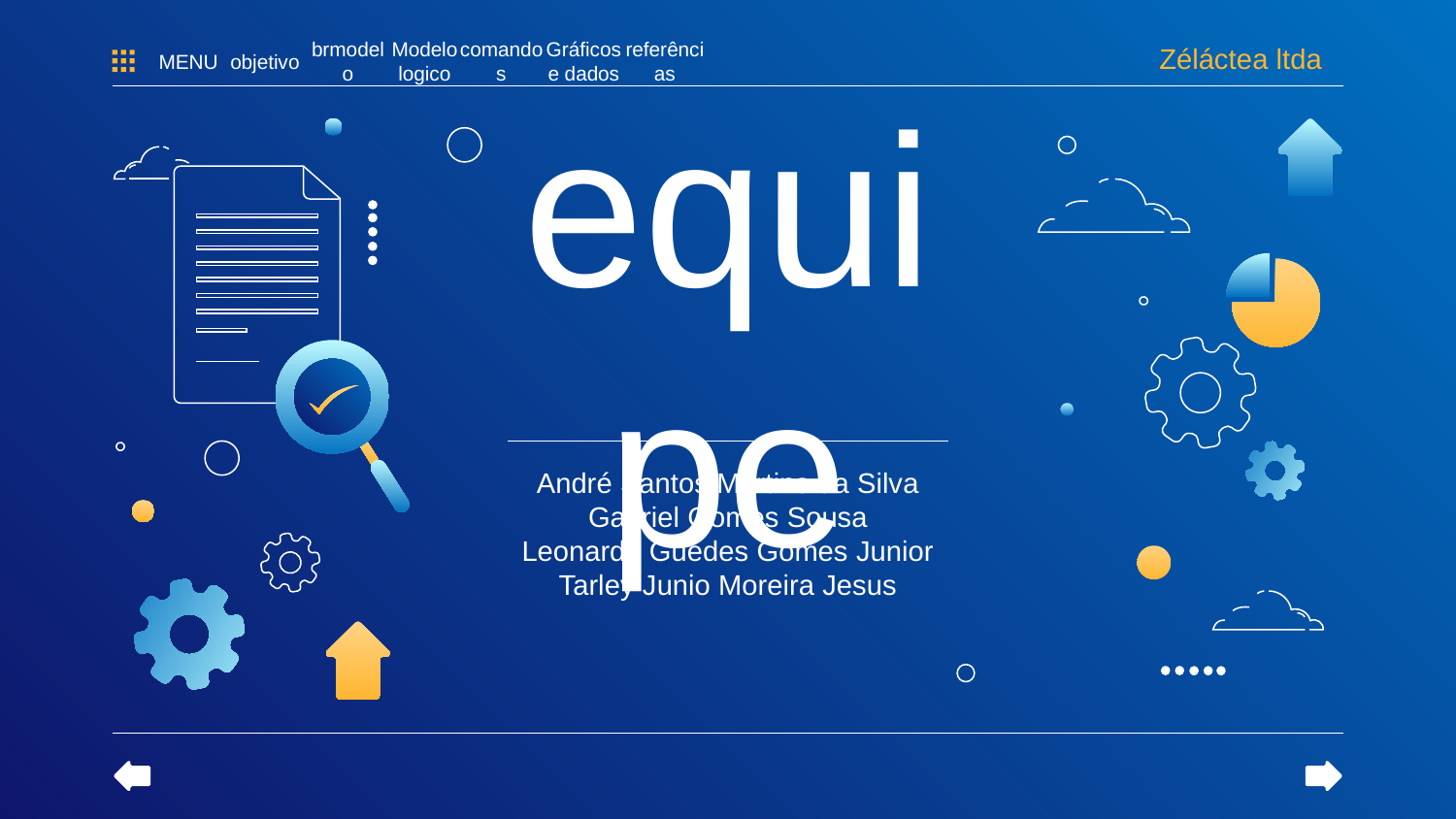

Zéláctea ltda
referências
MENU
objetivo
brmodelo
Modelo logico
Gráficos e dados
comandos

# equipe

André Santos Martins da Silva
Gabriel Gomes Sousa
Leonardo Guedes Gomes Junior
Tarley Junio Moreira Jesus